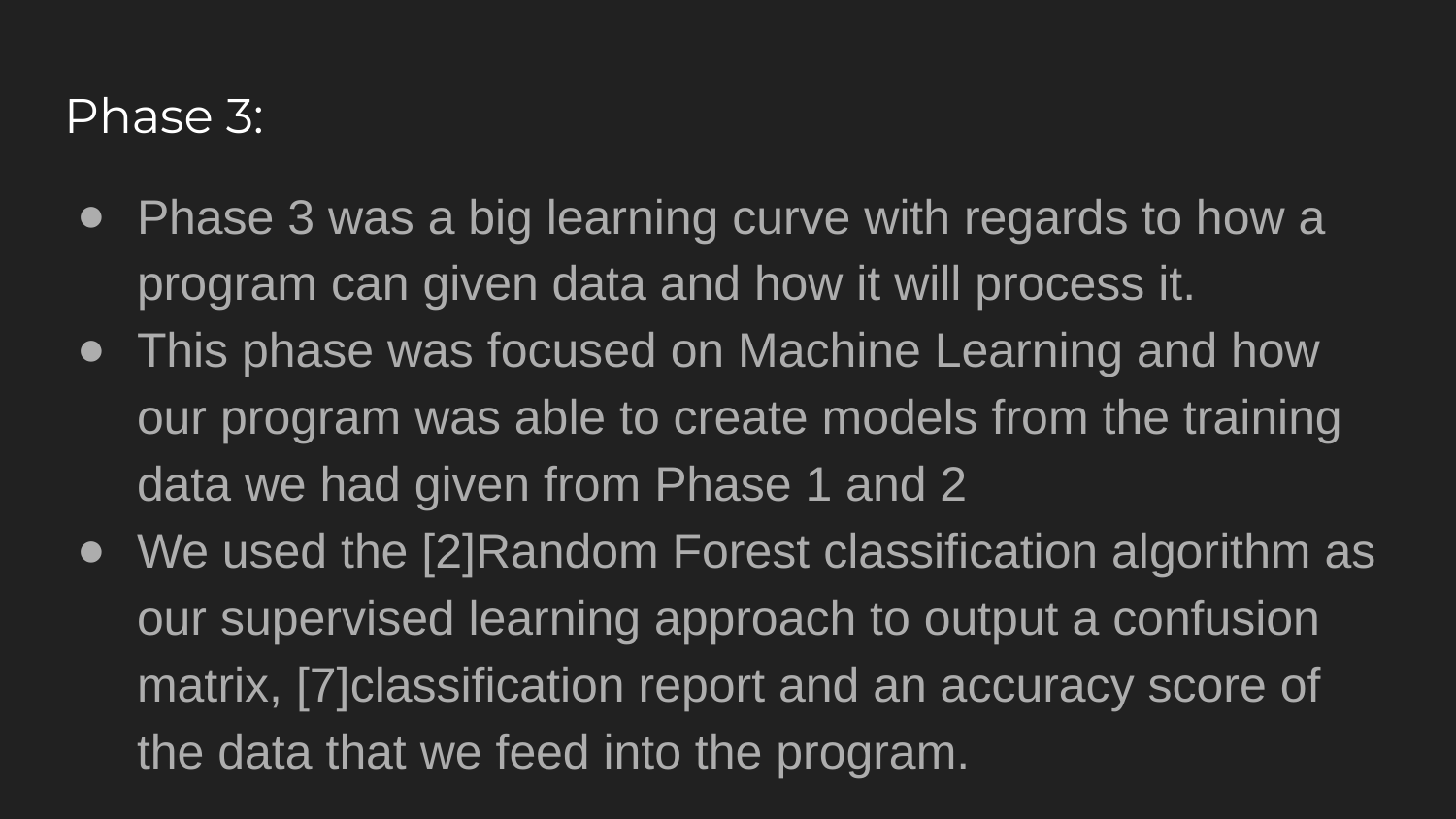

# Phase 3:

Phase 3 was a big learning curve with regards to how a program can given data and how it will process it.
This phase was focused on Machine Learning and how our program was able to create models from the training data we had given from Phase 1 and 2
We used the [2]Random Forest classification algorithm as our supervised learning approach to output a confusion matrix, [7]classification report and an accuracy score of the data that we feed into the program.